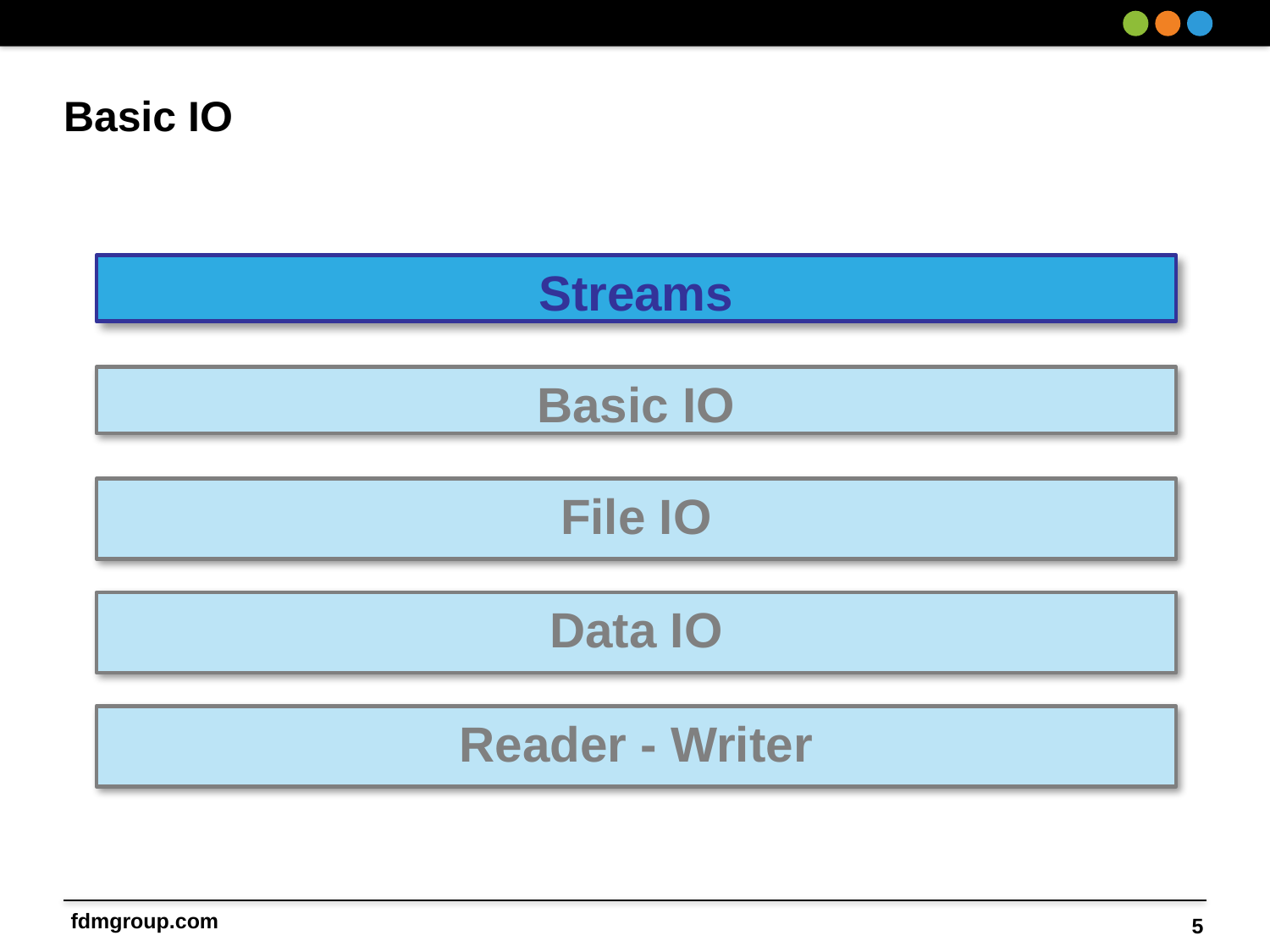

# Basic IO
Streams
Basic IO
File IO
Data IO
Reader - Writer
5